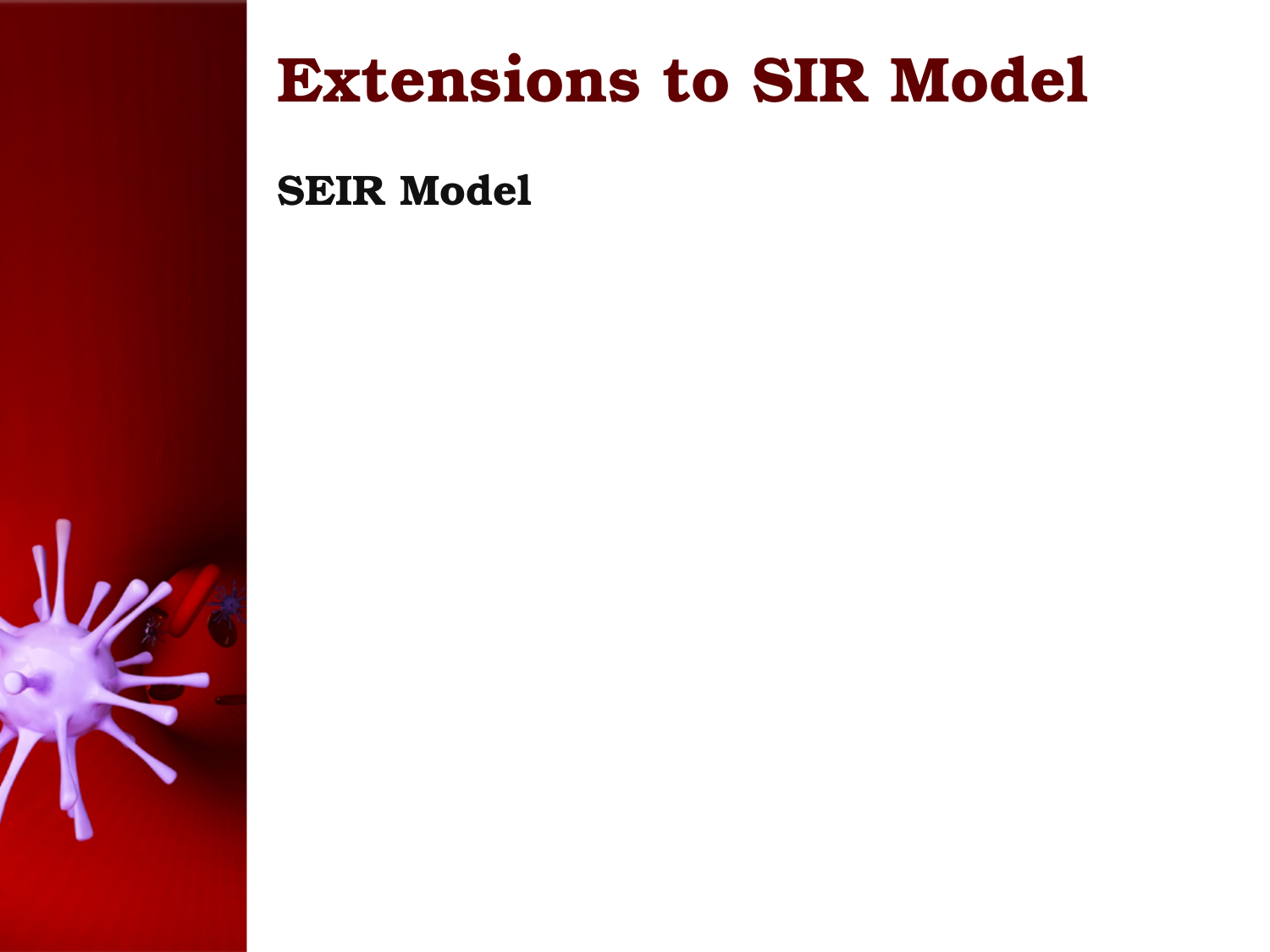

# Extensions to SIR Model
SEIR Model